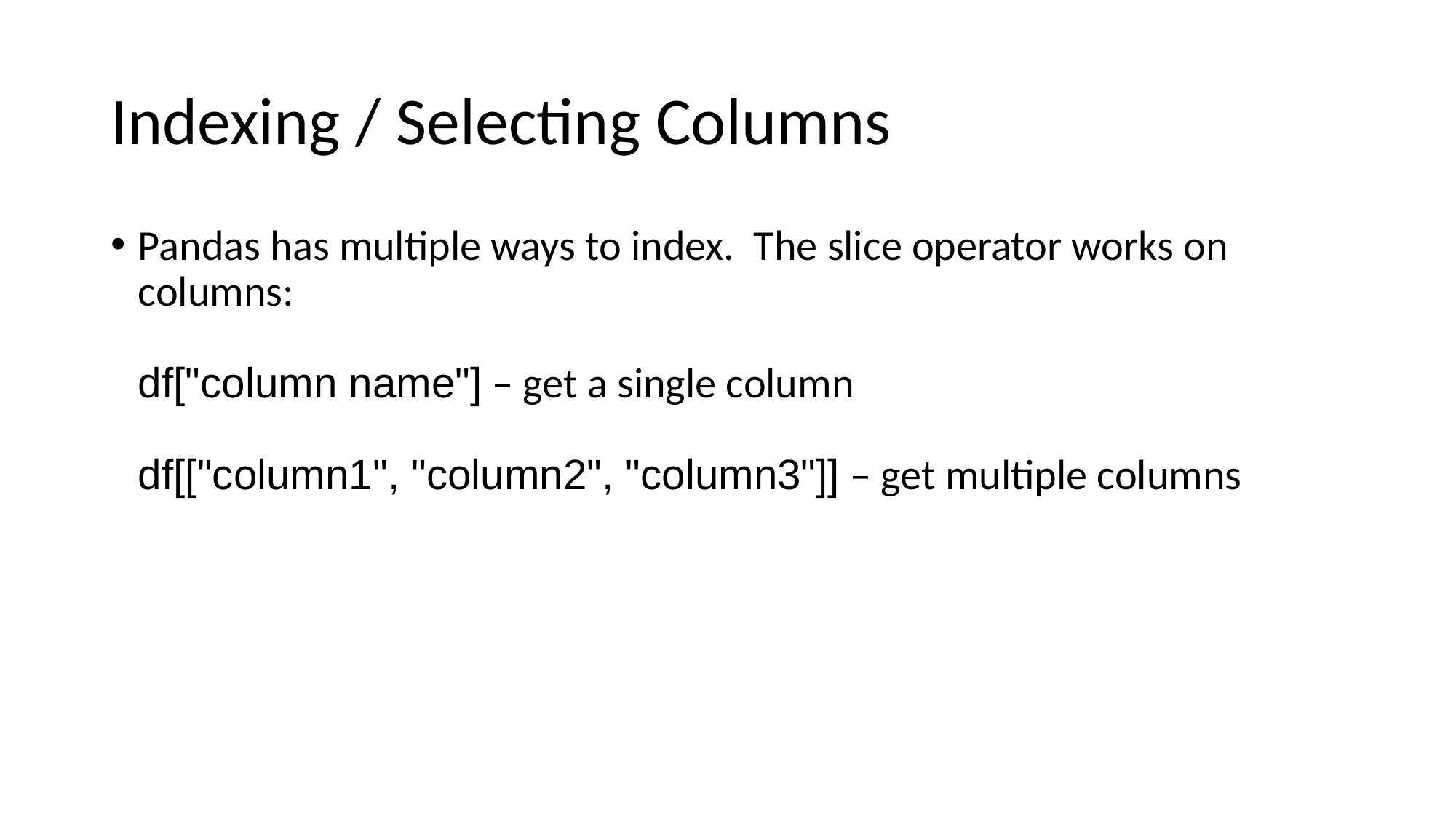

# Indexing / Selecting Columns
Pandas has multiple ways to index.  The slice operator works on columns:
df["column name"] – get a single column
df[["column1", "column2", "column3"]] – get multiple columns